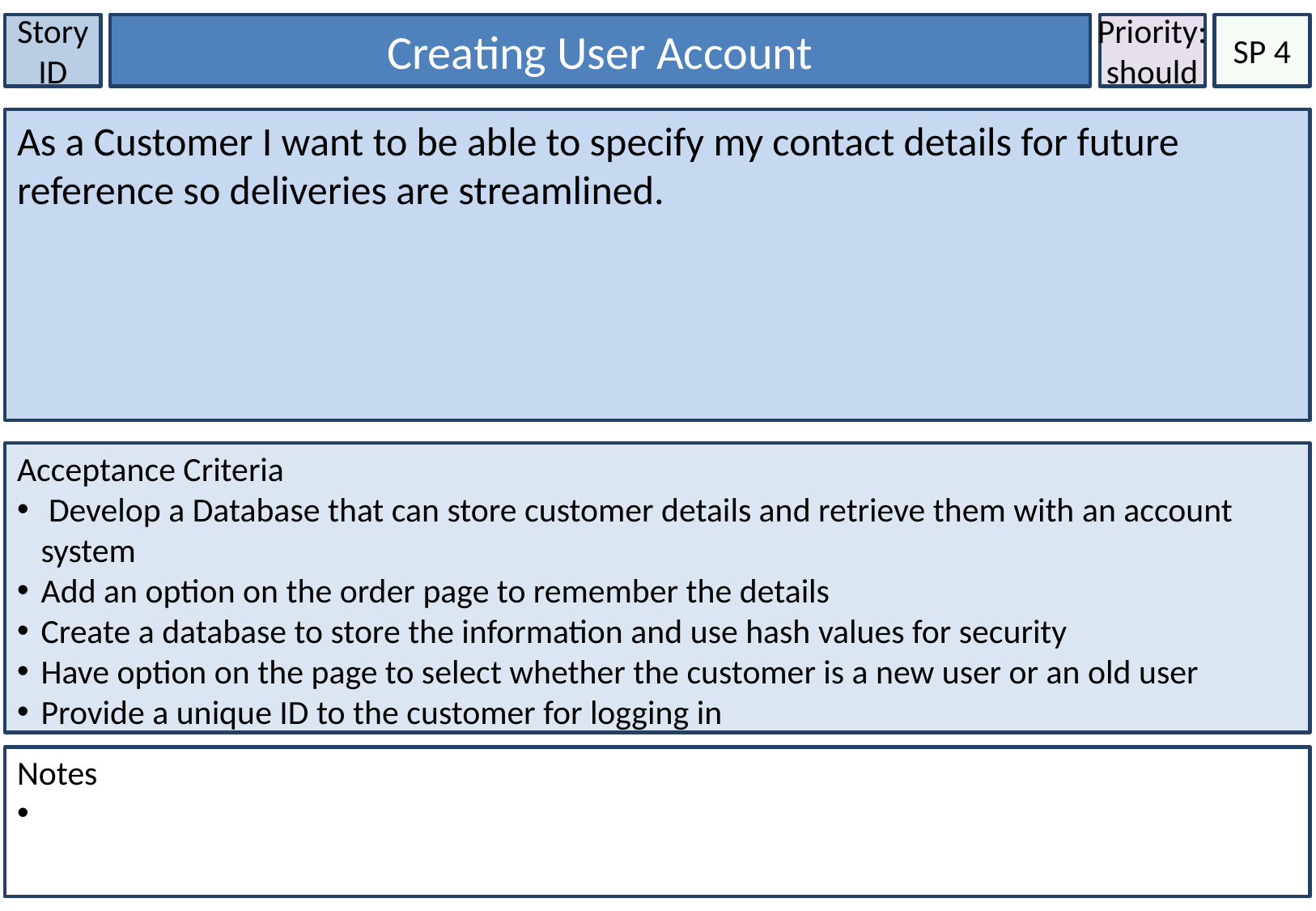

Story ID
Creating User Account
Priority:
should
SP 4
As a Customer I want to be able to specify my contact details for future reference so deliveries are streamlined.
Acceptance Criteria
 Develop a Database that can store customer details and retrieve them with an account system
Add an option on the order page to remember the details
Create a database to store the information and use hash values for security
Have option on the page to select whether the customer is a new user or an old user
Provide a unique ID to the customer for logging in

Notes